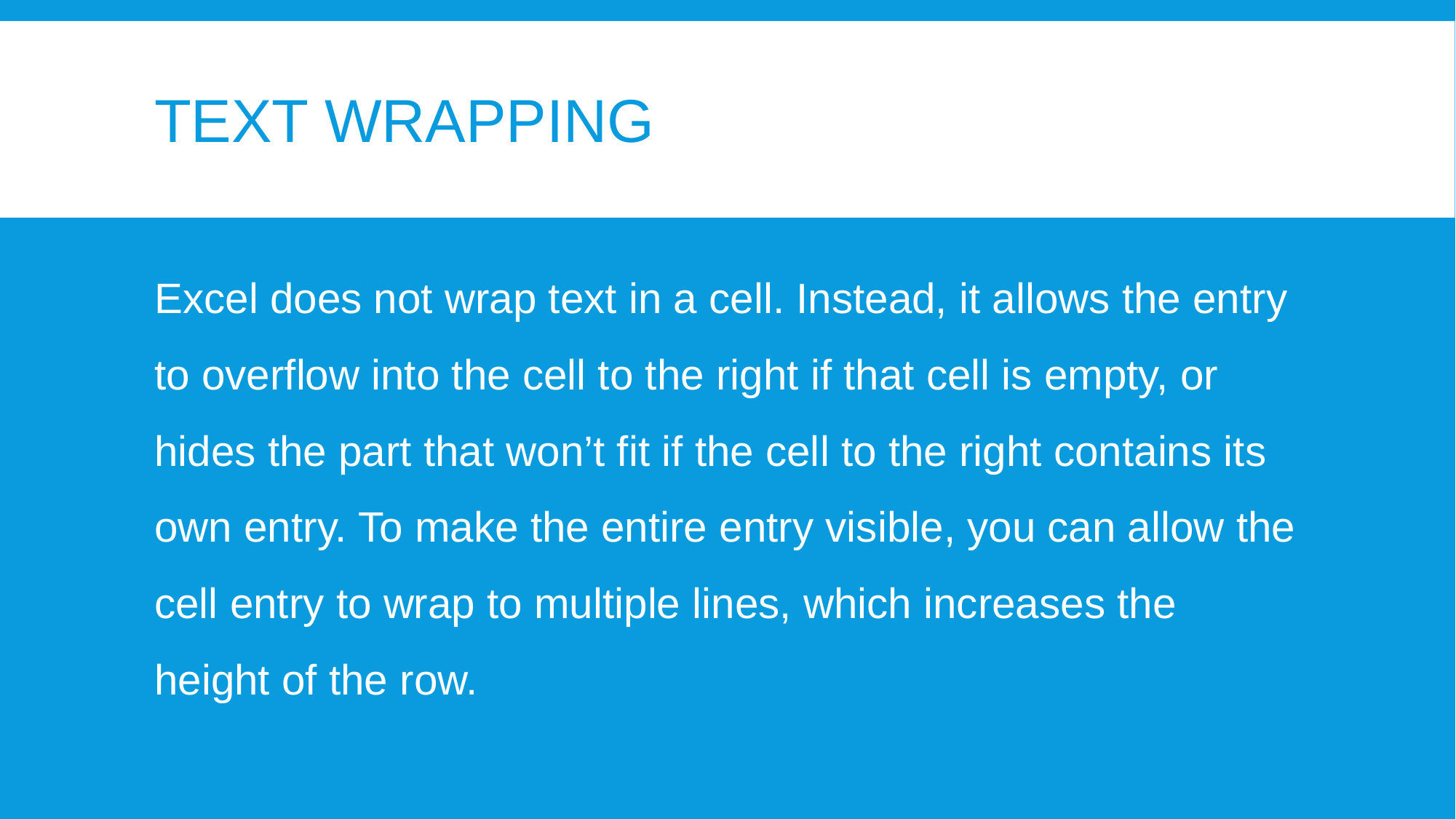

# Text wrapping
Excel does not wrap text in a cell. Instead, it allows the entry to overflow into the cell to the right if that cell is empty, or hides the part that won’t fit if the cell to the right contains its own entry. To make the entire entry visible, you can allow the cell entry to wrap to multiple lines, which increases the height of the row.